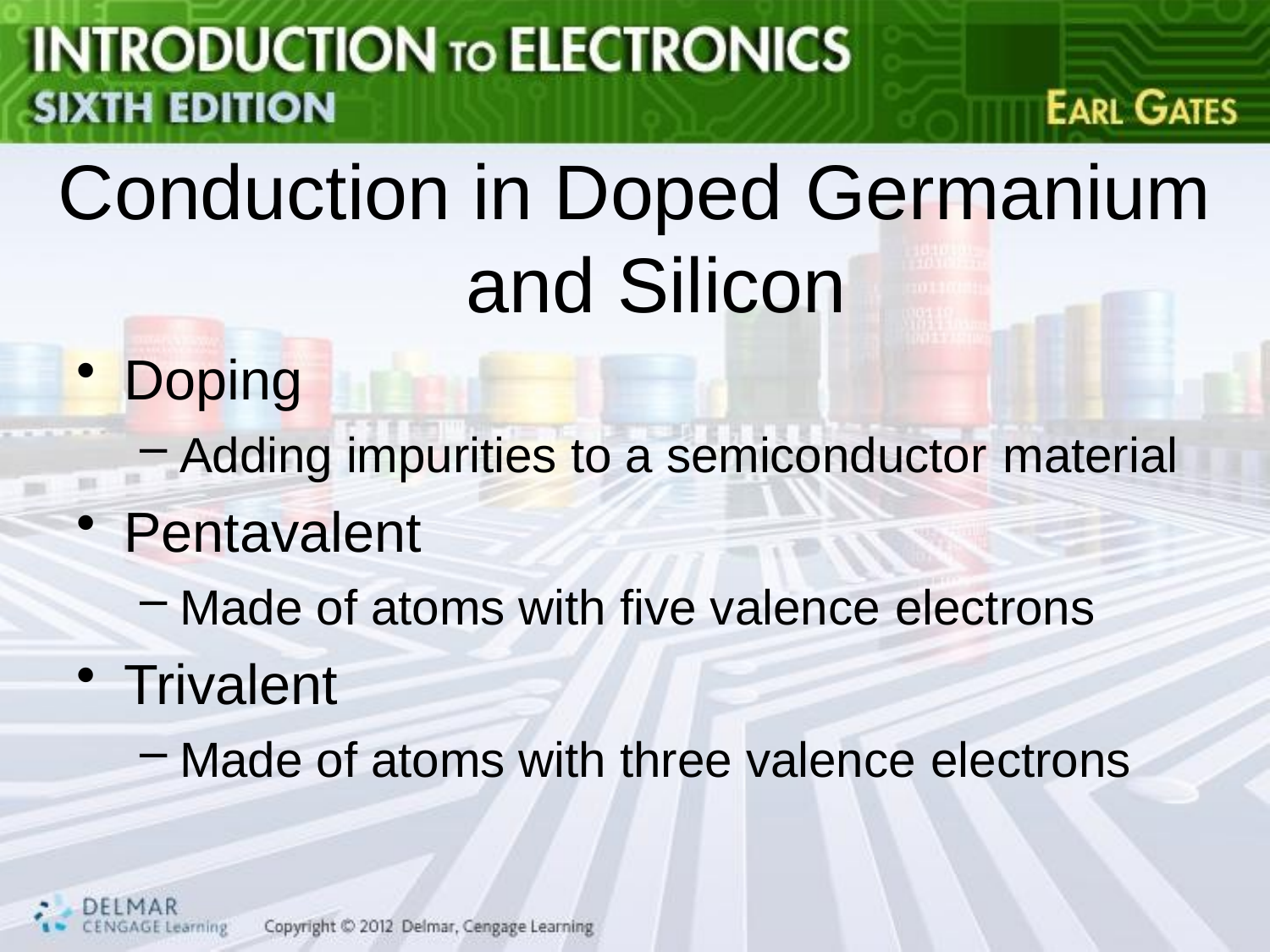

# Conduction in Doped Germanium  and Silicon
Doping
Adding impurities to a semiconductor material
Pentavalent
Made of atoms with five valence electrons
Trivalent
Made of atoms with three valence electrons